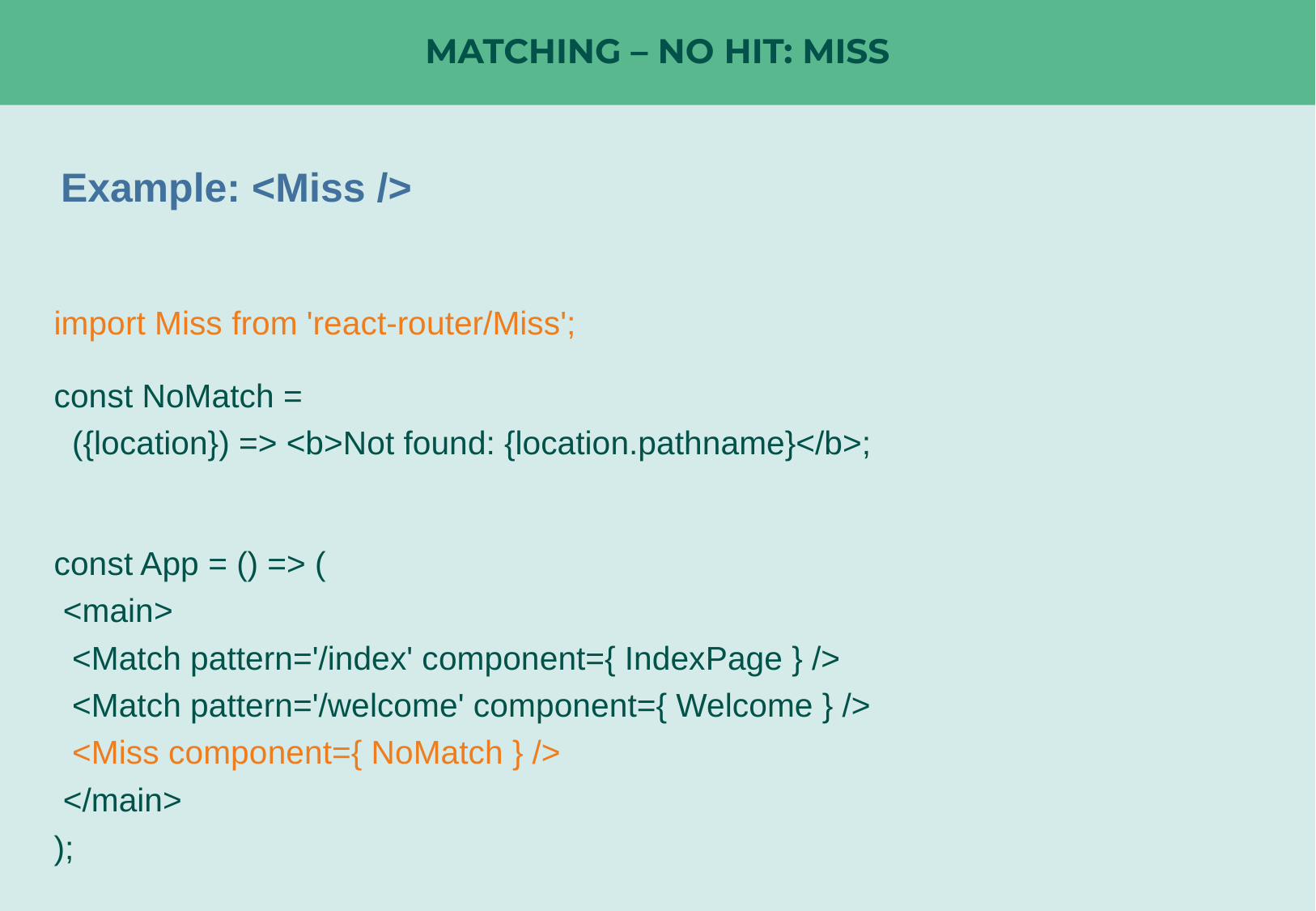

# Matching – No hit: Miss
Example: <Miss />
import Miss from 'react-router/Miss';

const NoMatch =
  ({location}) => <b>Not found: {location.pathname}</b>;

const App = () => (
 <main>
  <Match pattern='/index' component={ IndexPage } />
  <Match pattern='/welcome' component={ Welcome } />
  <Miss component={ NoMatch } />
 </main>
);